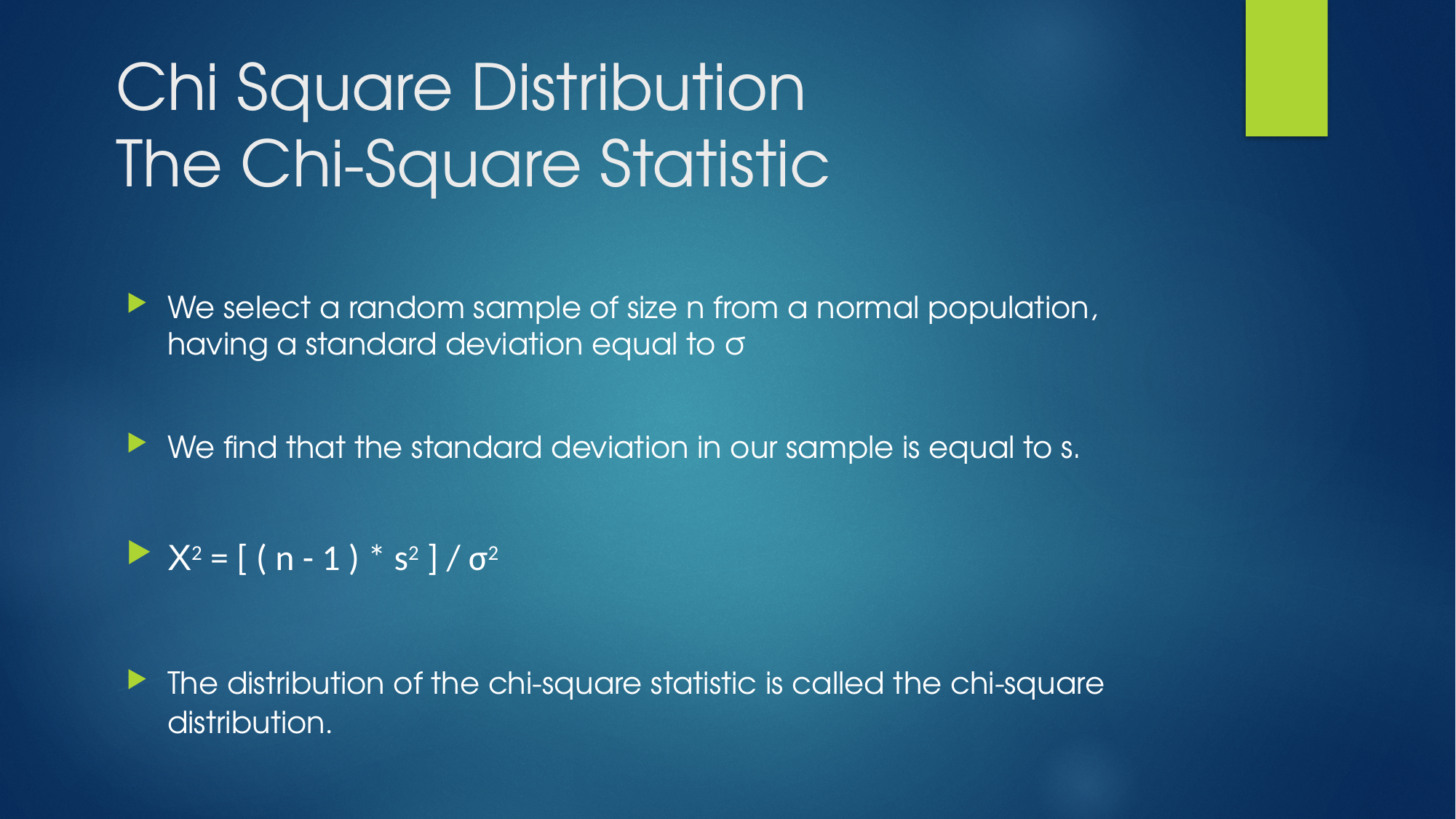

# Chi Square Distribution The Chi-Square Statistic
We select a random sample of size n from a normal population, having a standard deviation equal to σ

We find that the standard deviation in our sample is equal to s.

Χ2 = [ ( n - 1 ) * s2 ] / σ2

The distribution of the chi-square statistic is called the chi-square distribution.